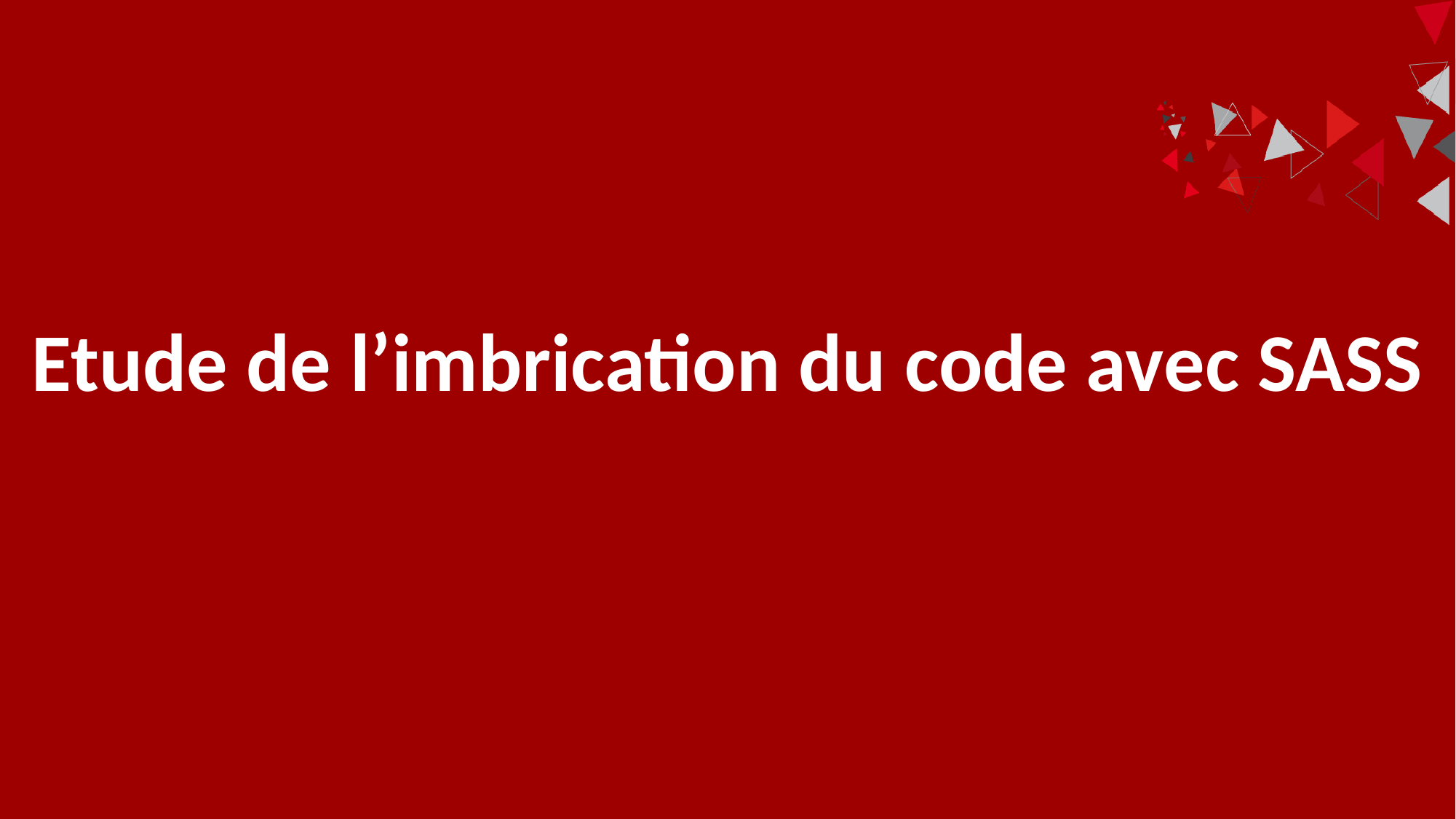

Etude de l’imbrication du code avec SASS

9